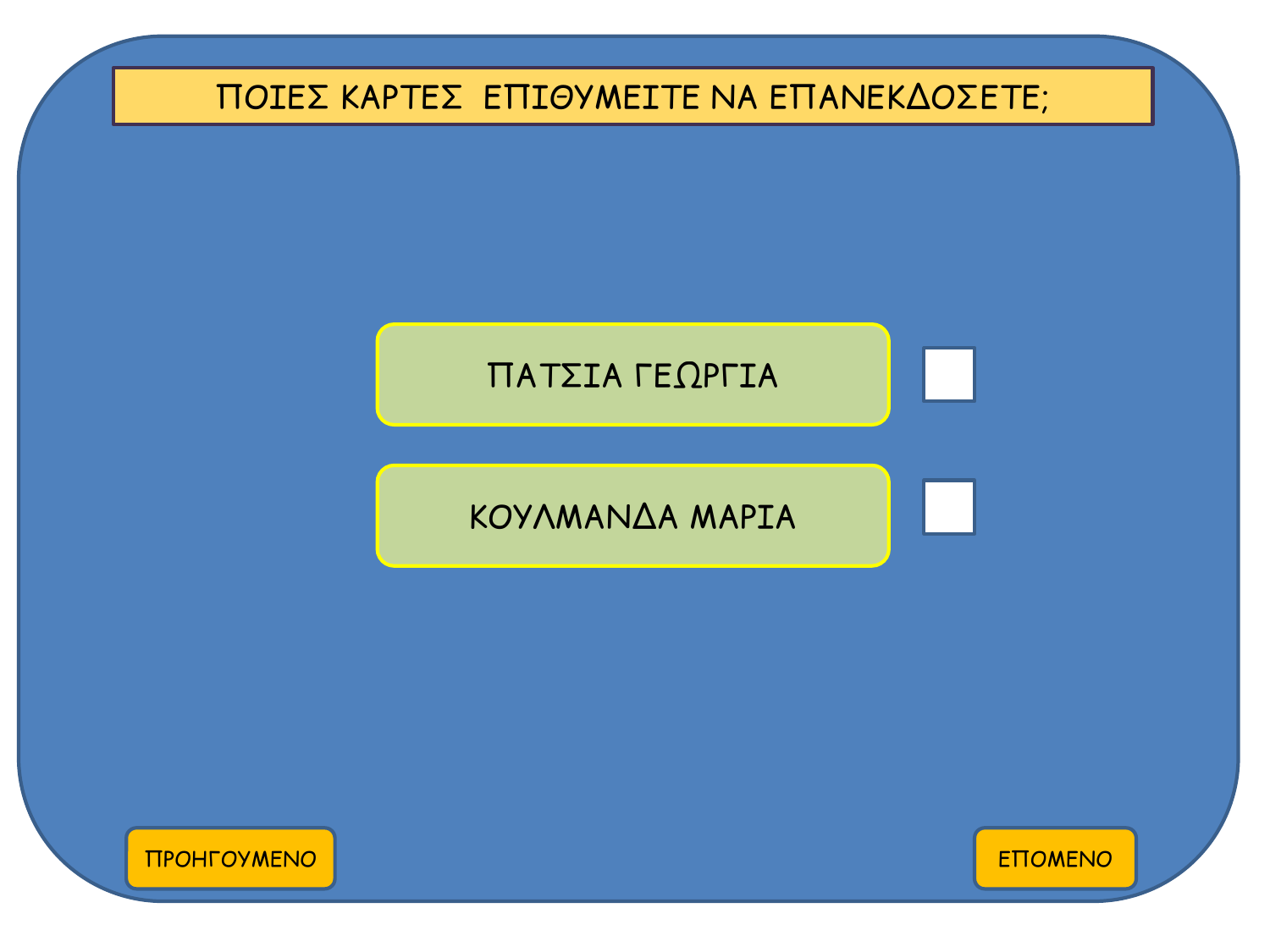

ΠΟΙΕΣ ΚΑΡΤΕΣ  ΕΠΙΘΥΜΕΙΤΕ ΝΑ ΕΠΑΝΕΚΔΟΣΕΤΕ;
ΠΑΤΣΙΑ ΓΕΩΡΓΙΑ

ΚΟΥΛΜΑΝΔΑ ΜΑΡΙΑ

ΠΡΟΗΓΟΥΜΕΝΟ
ΕΠΟΜΕΝΟ